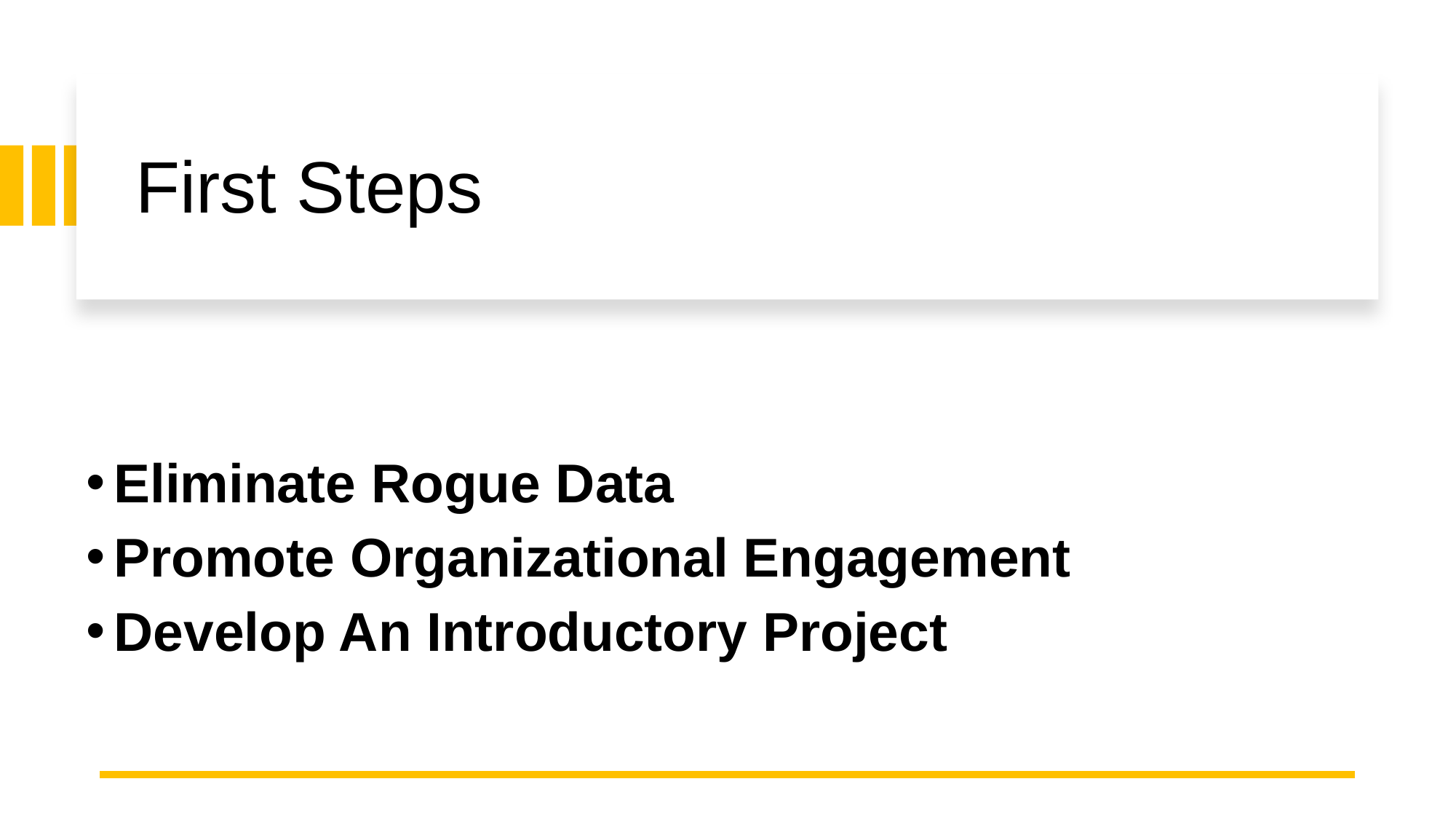

# First Steps

Eliminate Rogue Data
Promote Organizational Engagement
Develop An Introductory Project